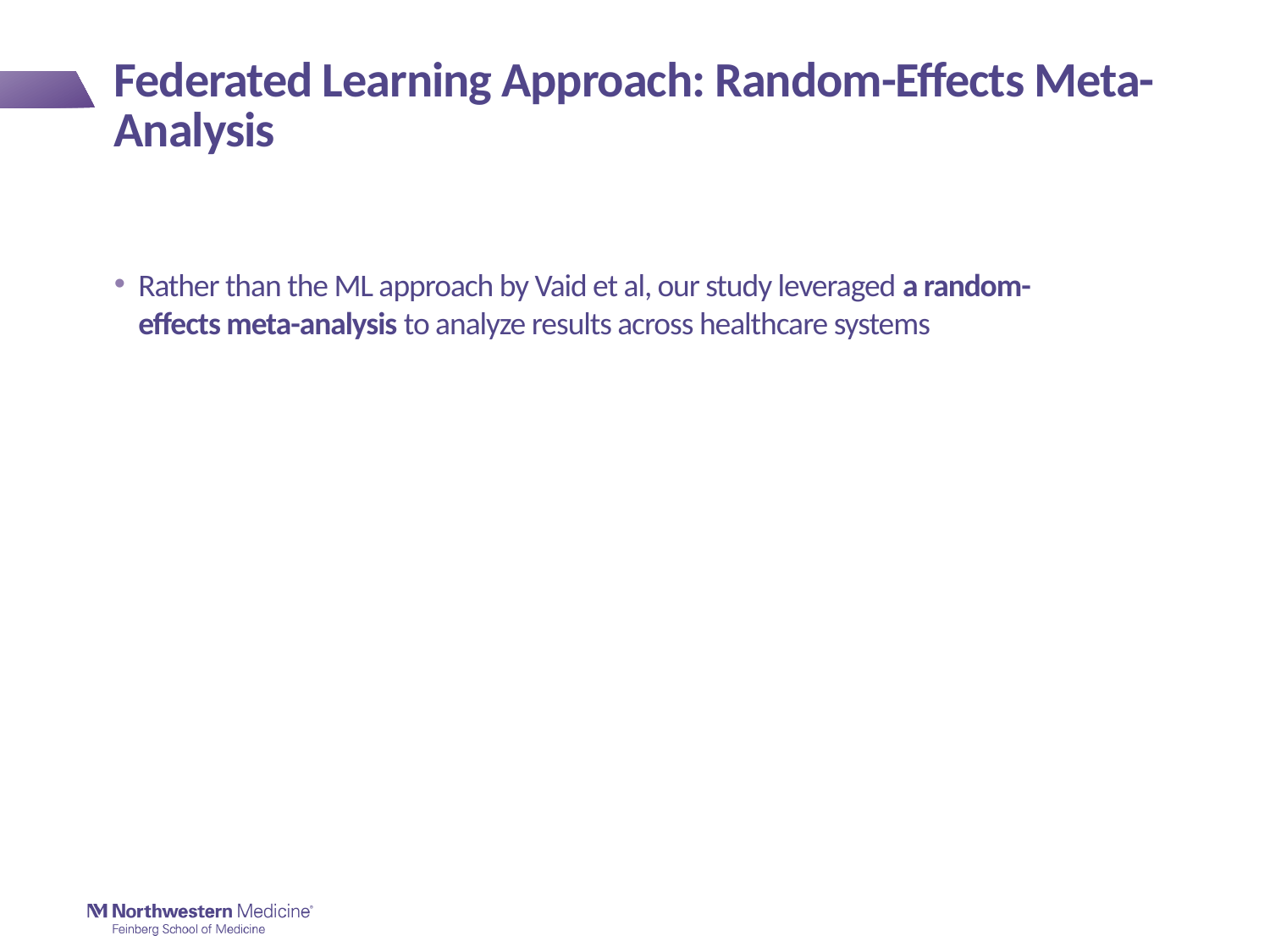

# Federated Learning Approach: Random-Effects Meta-Analysis
Rather than the ML approach by Vaid et al, our study leveraged a random-effects meta-analysis to analyze results across healthcare systems